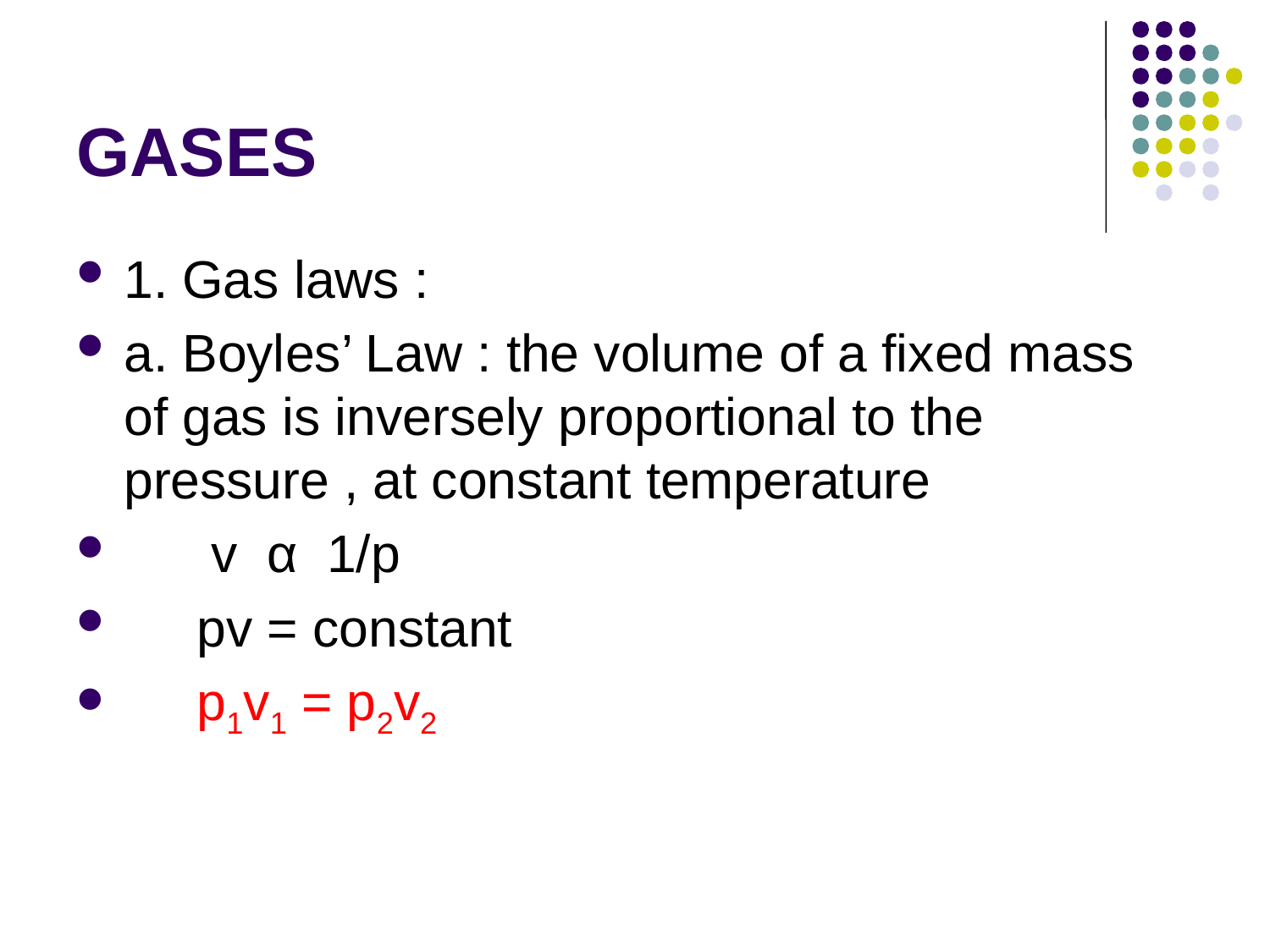

# GASES
1. Gas laws :
a. Boyles’ Law : the volume of a fixed mass of gas is inversely proportional to the pressure , at constant temperature
      v  α  1/p
     pv = constant
     p1v1 = p2v2